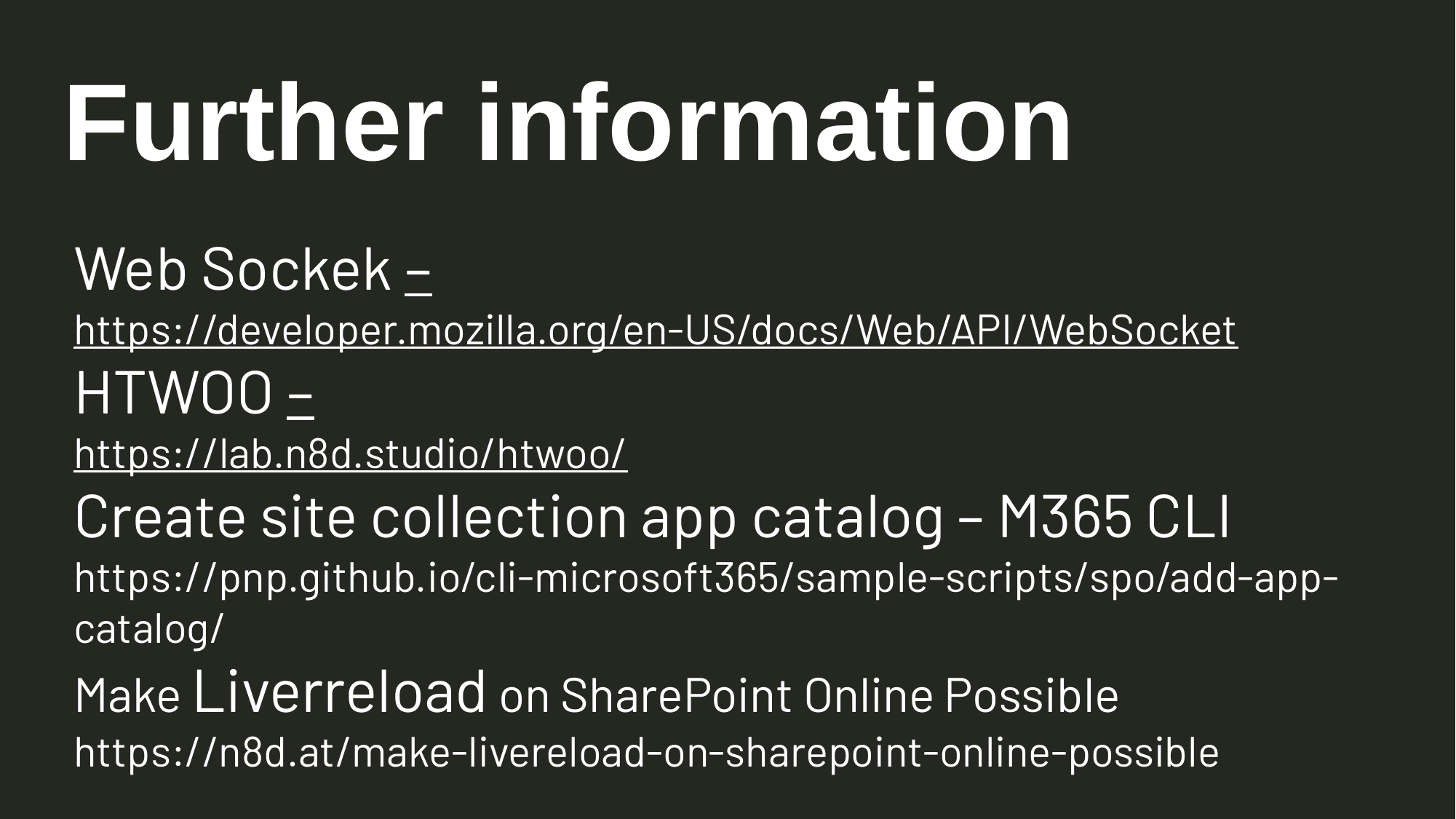

Further information
Web Sockek –
https://developer.mozilla.org/en-US/docs/Web/API/WebSocket
HTWOO –
https://lab.n8d.studio/htwoo/
Create site collection app catalog – M365 CLI
https://pnp.github.io/cli-microsoft365/sample-scripts/spo/add-app-catalog/
Make Liverreload on SharePoint Online Possible
https://n8d.at/make-livereload-on-sharepoint-online-possible